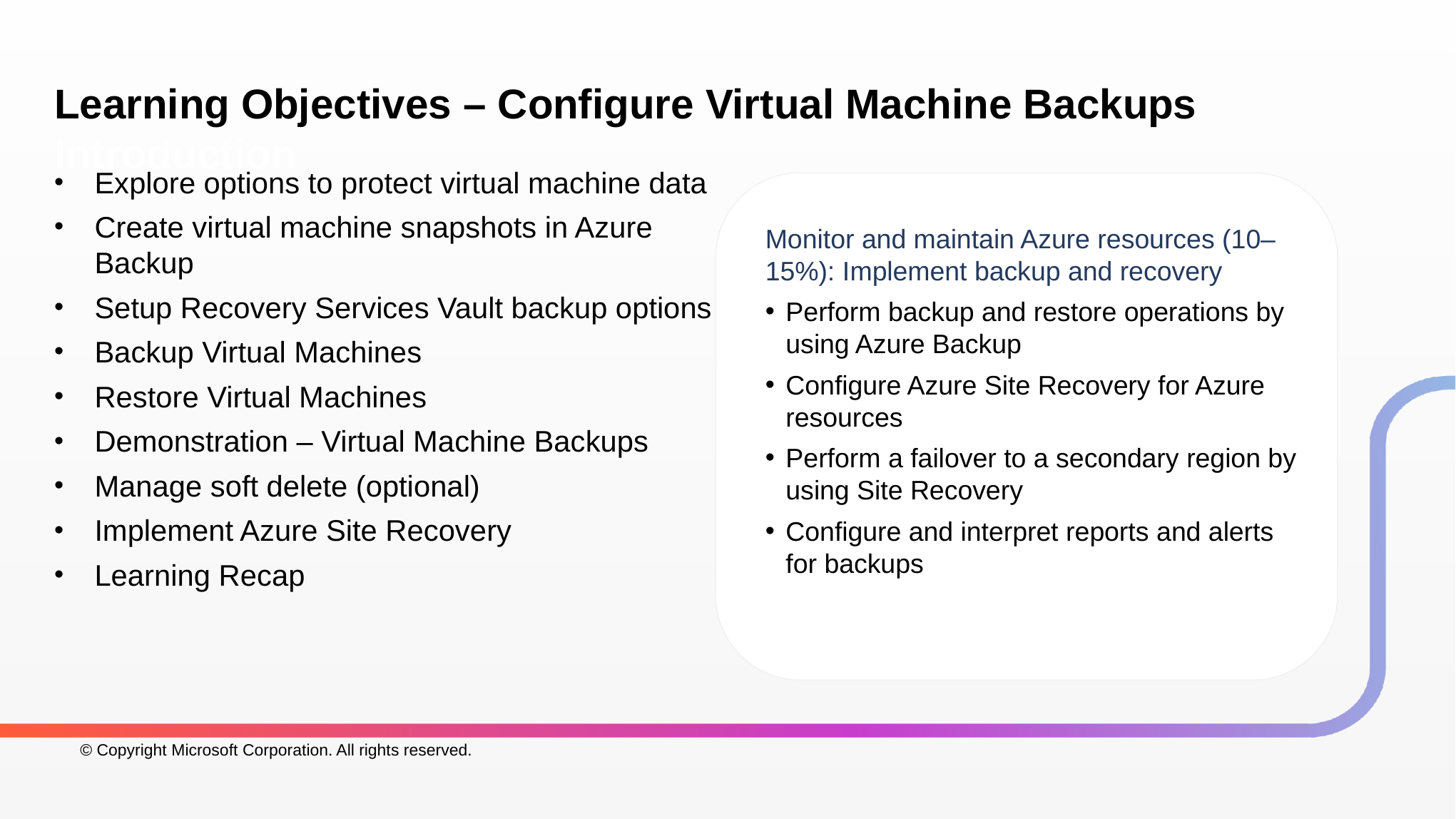

# Learning Objectives – Configure Virtual Machine Backups Introduction
Explore options to protect virtual machine data
​Create virtual machine snapshots in Azure Backup
Setup Recovery Services Vault backup options
Backup Virtual Machines
Restore Virtual Machines
Demonstration – Virtual Machine Backups
Manage soft delete (optional)
Implement Azure Site Recovery
Learning Recap
Monitor and maintain Azure resources (10–15%): Implement backup and recovery
Perform backup and restore operations by using Azure Backup
Configure Azure Site Recovery for Azure resources
Perform a failover to a secondary region by using Site Recovery
Configure and interpret reports and alerts for backups